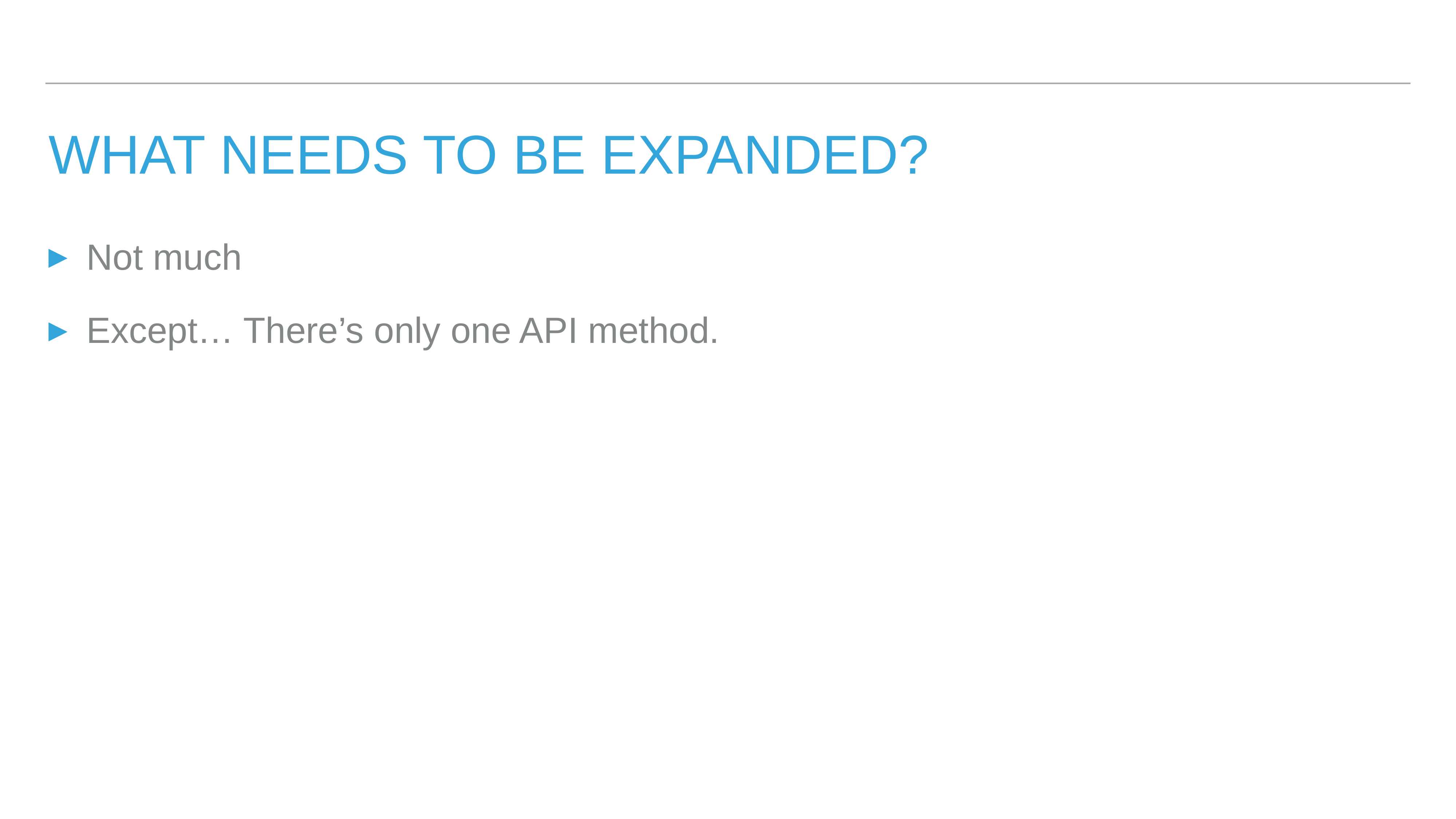

30
# What needs to be expanded?
Not much
Except… There’s only one API method.